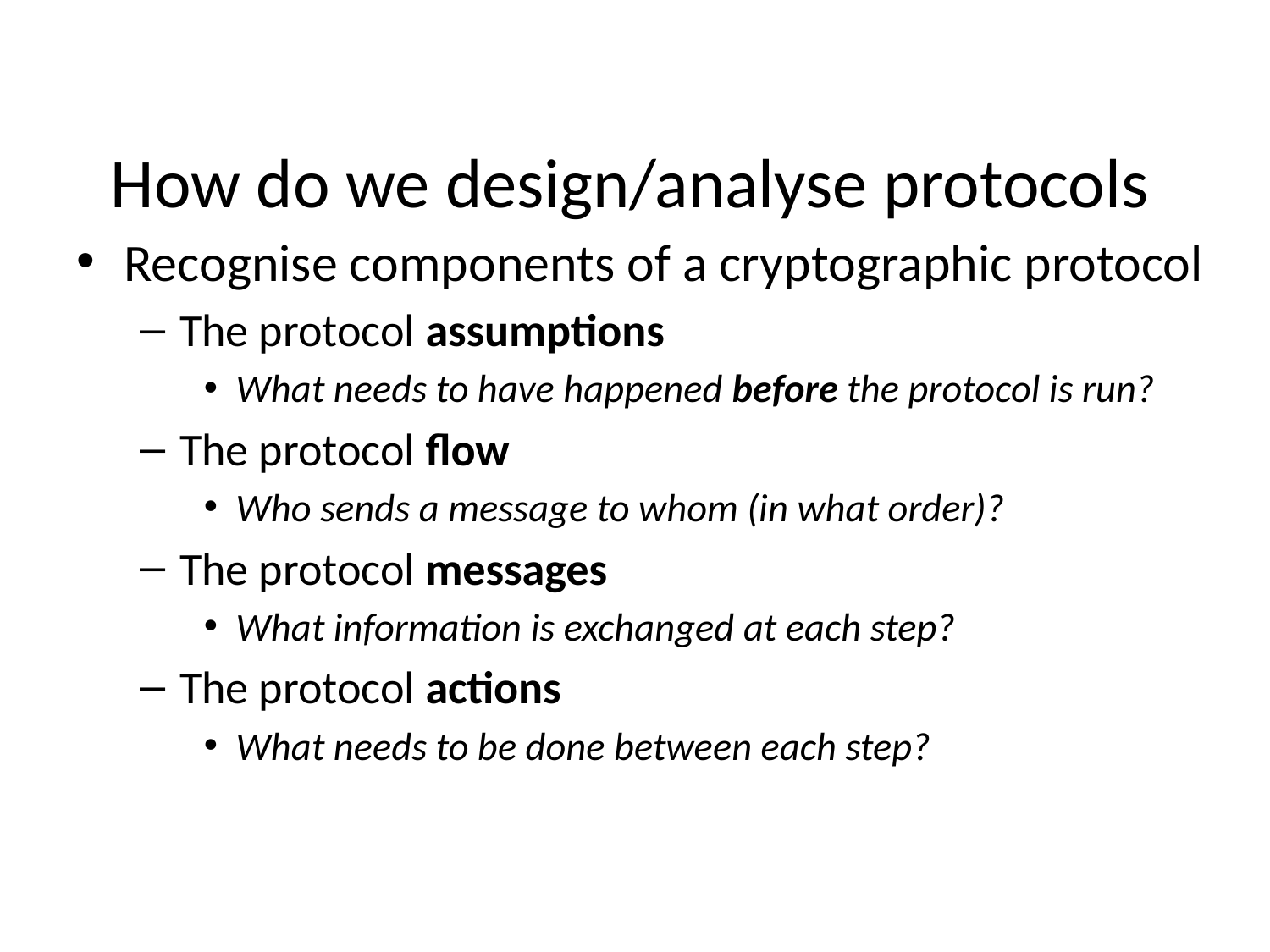

# How do we design/analyse protocols
Recognise components of a cryptographic protocol
The protocol assumptions
What needs to have happened before the protocol is run?
The protocol flow
Who sends a message to whom (in what order)?
The protocol messages
What information is exchanged at each step?
The protocol actions
What needs to be done between each step?